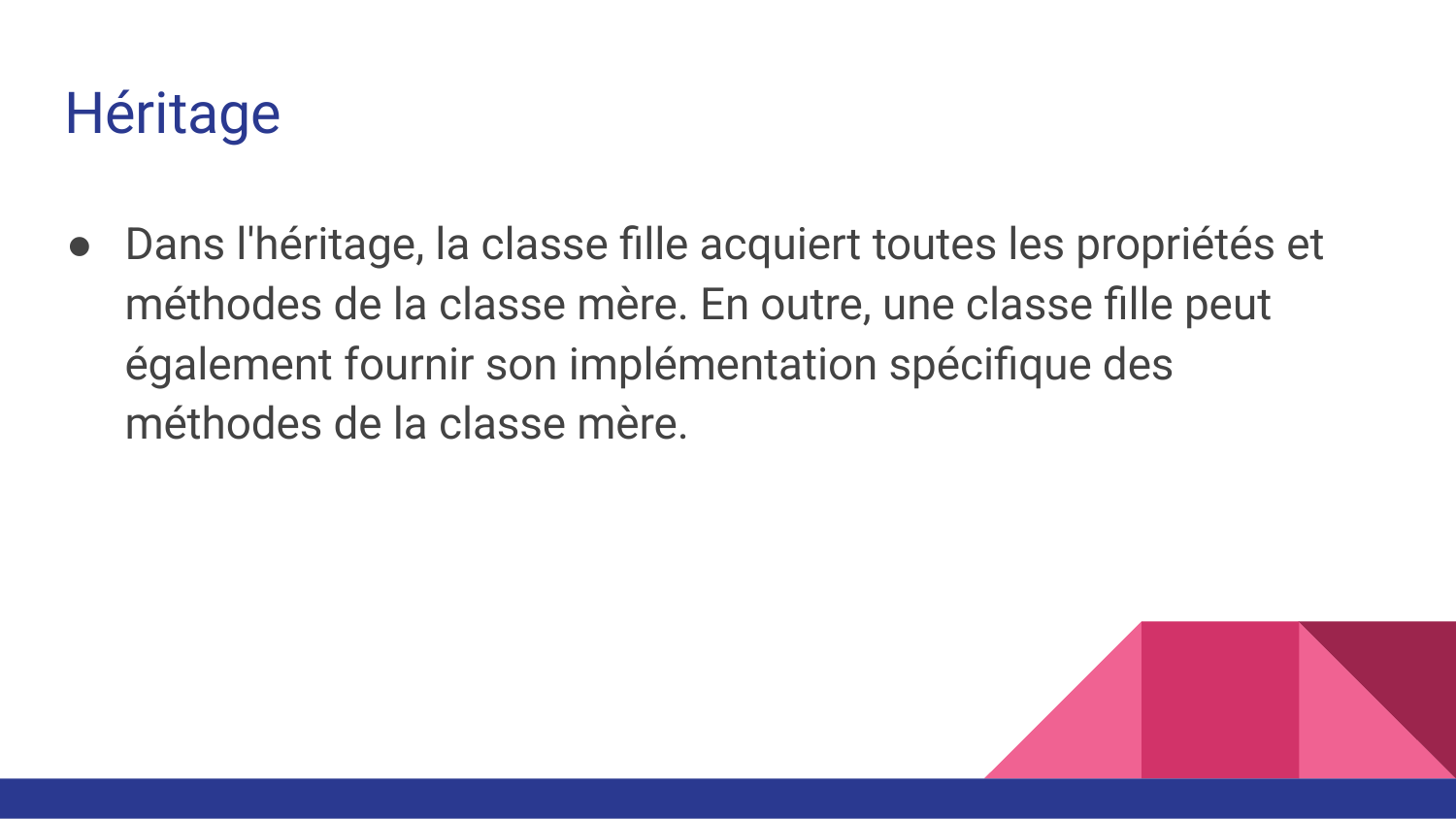

# Héritage
Dans l'héritage, la classe fille acquiert toutes les propriétés et méthodes de la classe mère. En outre, une classe fille peut également fournir son implémentation spécifique des méthodes de la classe mère.